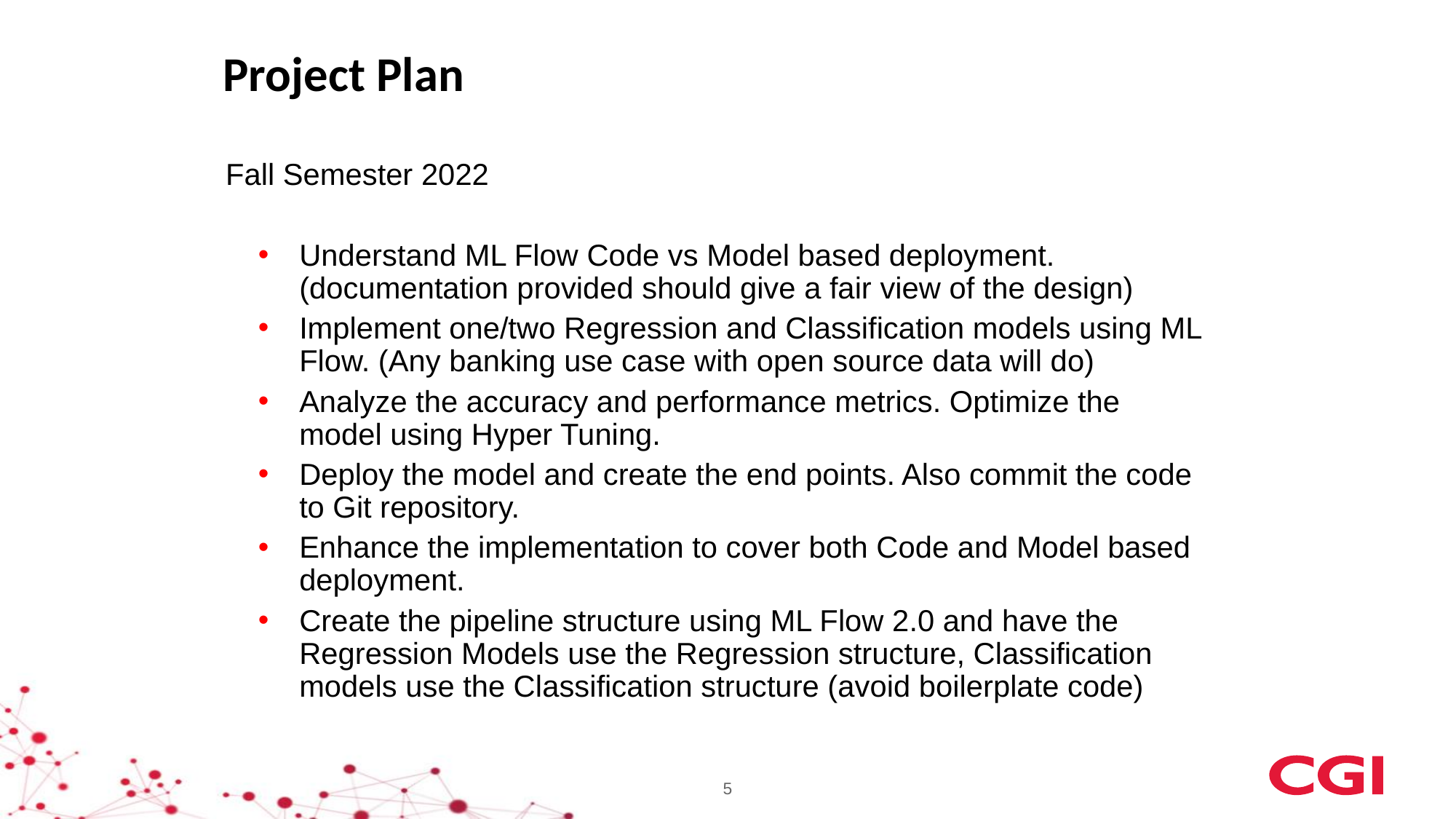

Project Plan

Fall Semester 2022

Understand ML Flow Code vs Model based deployment. (documentation provided should give a fair view of the design)
Implement one/two Regression and Classification models using ML Flow. (Any banking use case with open source data will do)
Analyze the accuracy and performance metrics. Optimize the model using Hyper Tuning.
Deploy the model and create the end points. Also commit the code to Git repository.
Enhance the implementation to cover both Code and Model based deployment.
Create the pipeline structure using ML Flow 2.0 and have the Regression Models use the Regression structure, Classification models use the Classification structure (avoid boilerplate code)

5